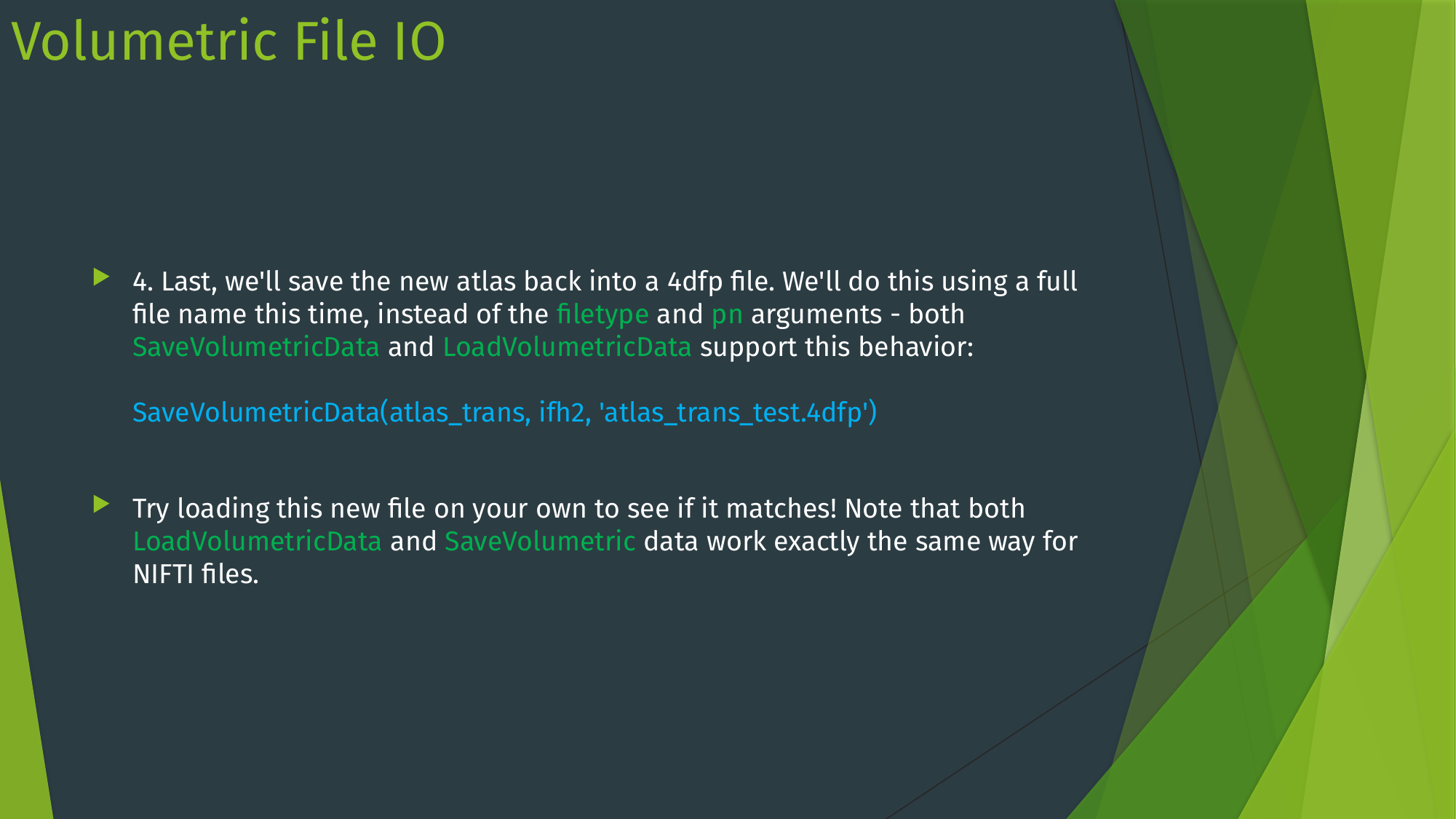

# Volumetric File IO
4. Last, we'll save the new atlas back into a 4dfp file. We'll do this using a full file name this time, instead of the filetype and pn arguments - both SaveVolumetricData and LoadVolumetricData support this behavior:
SaveVolumetricData(atlas_trans, ifh2, 'atlas_trans_test.4dfp')

Try loading this new file on your own to see if it matches! Note that both LoadVolumetricData and SaveVolumetric data work exactly the same way for NIFTI files.